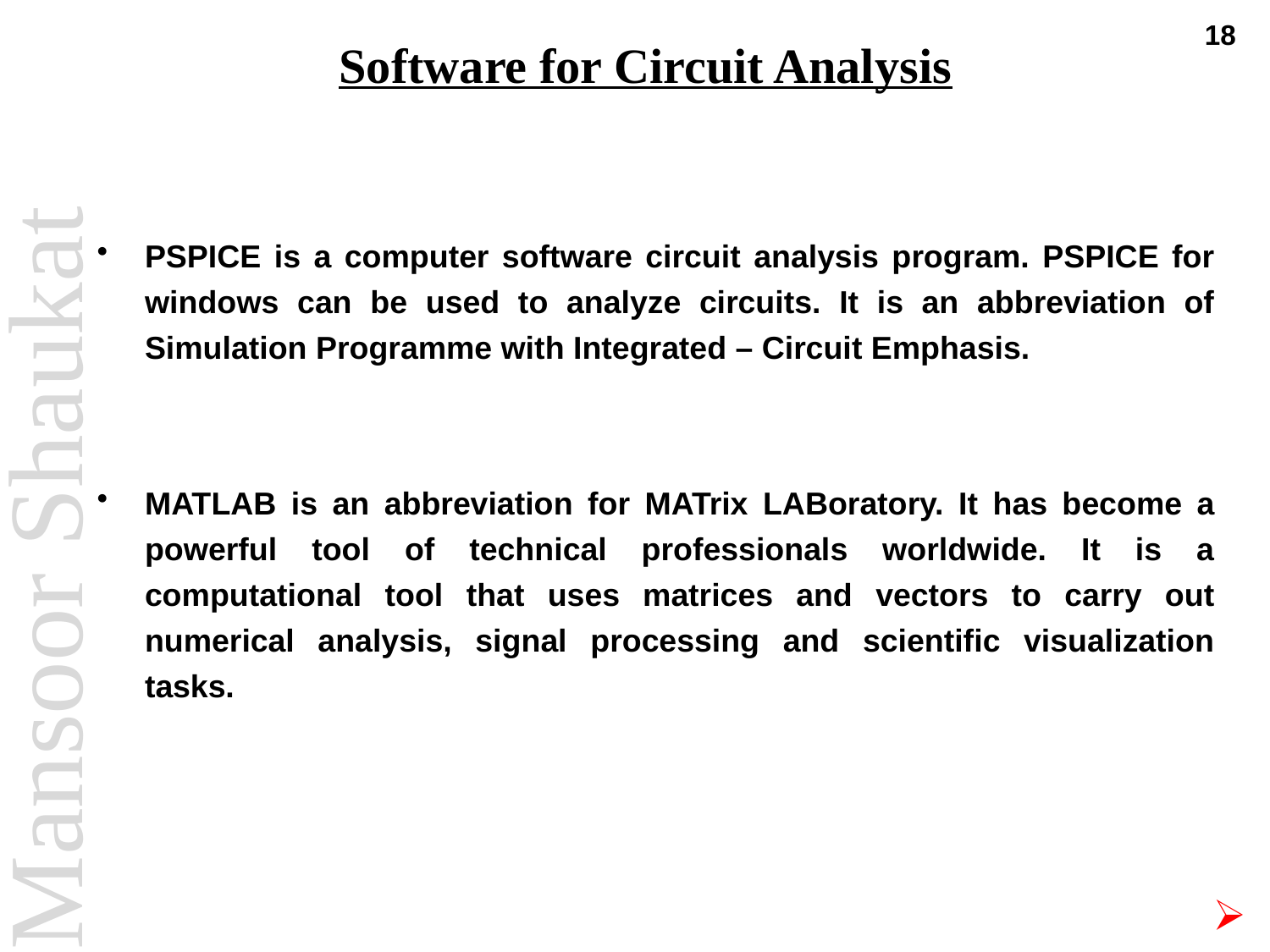

18
# Software for Circuit Analysis
PSPICE is a computer software circuit analysis program. PSPICE for windows can be used to analyze circuits. It is an abbreviation of Simulation Programme with Integrated – Circuit Emphasis.

MATLAB is an abbreviation for MATrix LABoratory. It has become a powerful tool of technical professionals worldwide. It is a computational tool that uses matrices and vectors to carry out numerical analysis, signal processing and scientific visualization tasks.